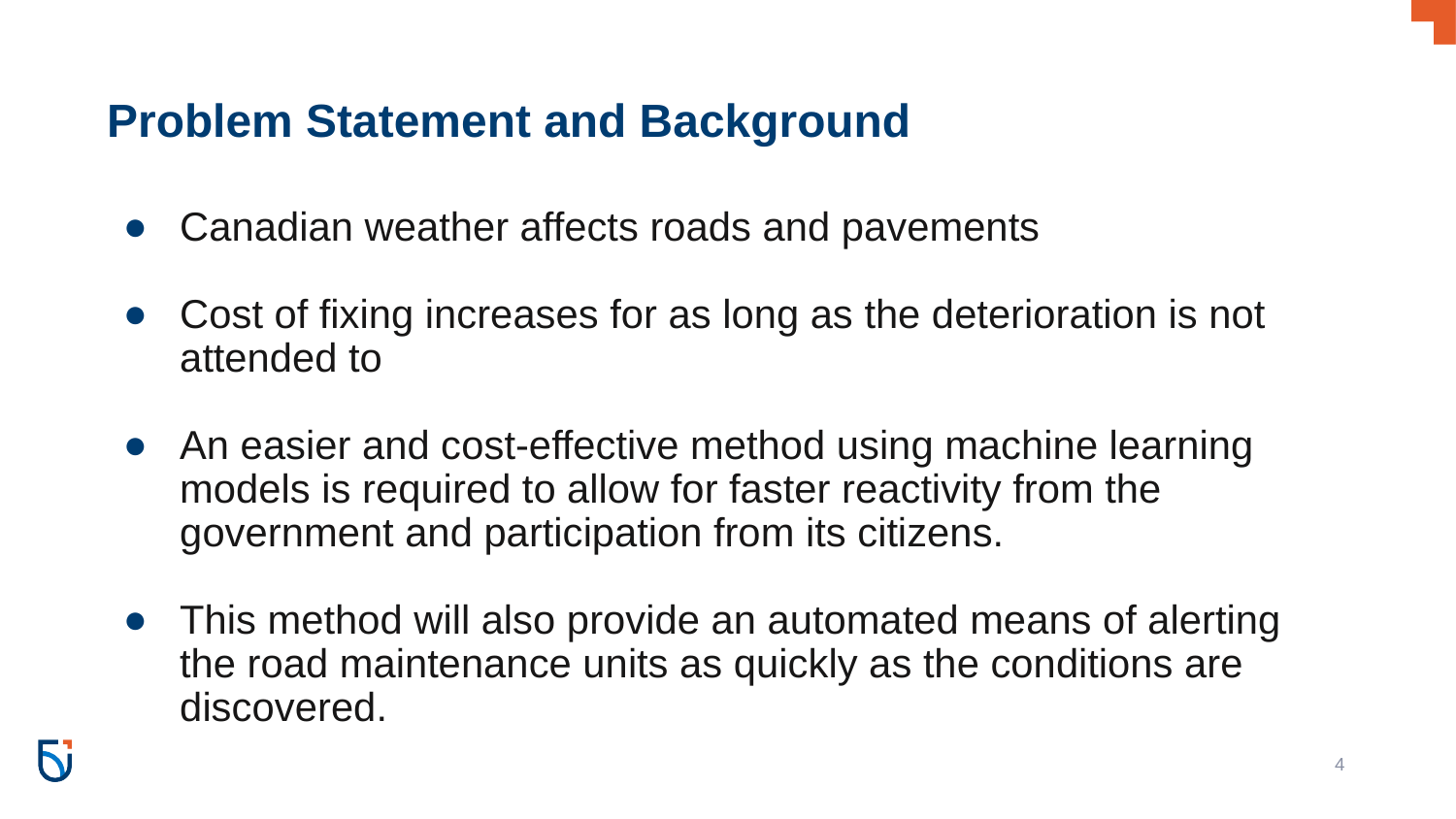

# Problem Statement and Background
Canadian weather affects roads and pavements

Cost of fixing increases for as long as the deterioration is not attended to

An easier and cost-effective method using machine learning models is required to allow for faster reactivity from the government and participation from its citizens.

This method will also provide an automated means of alerting the road maintenance units as quickly as the conditions are discovered.

4